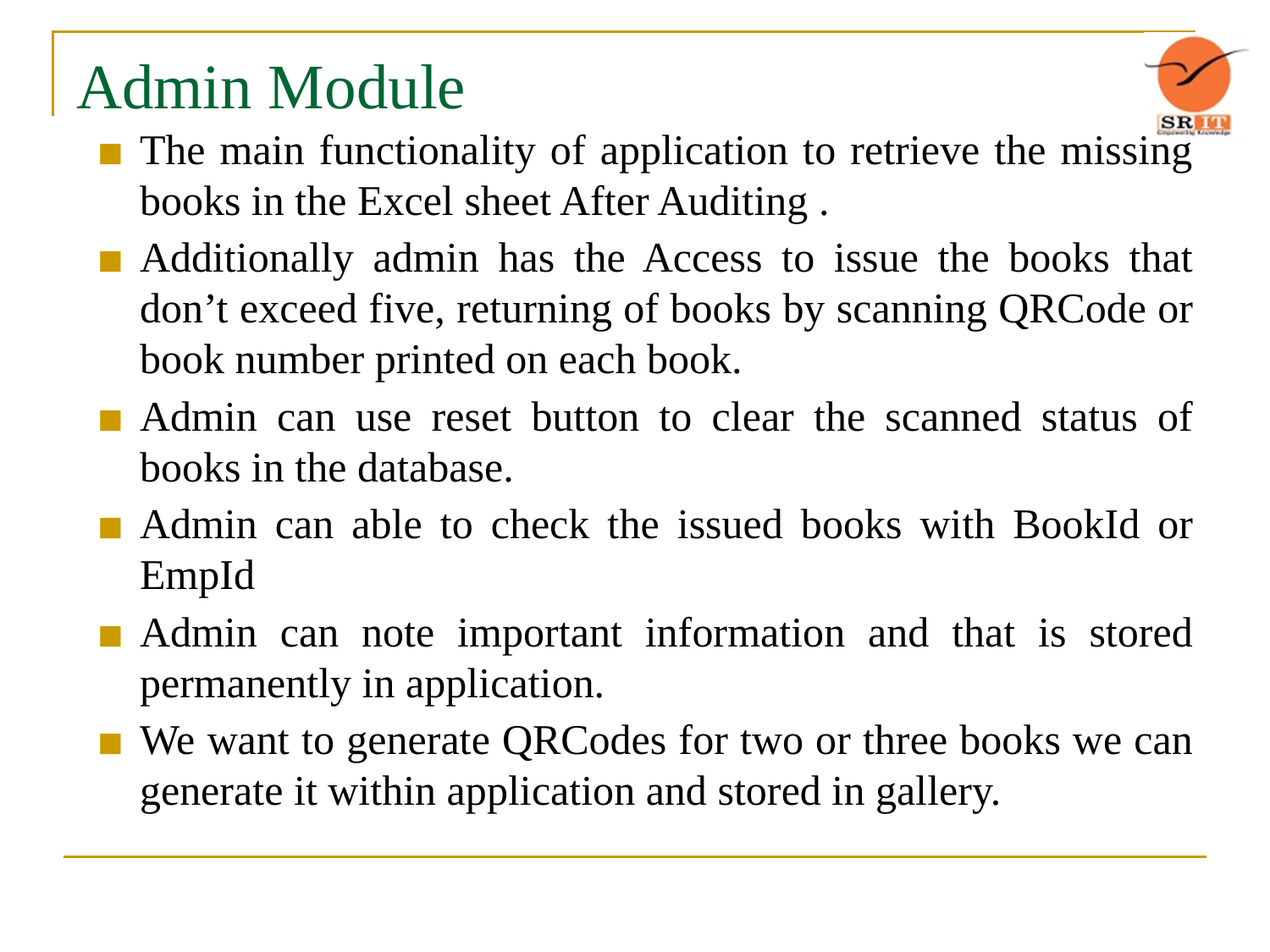

# Admin Module
The main functionality of application to retrieve the missing books in the Excel sheet After Auditing .
Additionally admin has the Access to issue the books that don’t exceed five, returning of books by scanning QRCode or book number printed on each book.
Admin can use reset button to clear the scanned status of books in the database.
Admin can able to check the issued books with BookId or EmpId
Admin can note important information and that is stored permanently in application.
We want to generate QRCodes for two or three books we can generate it within application and stored in gallery.